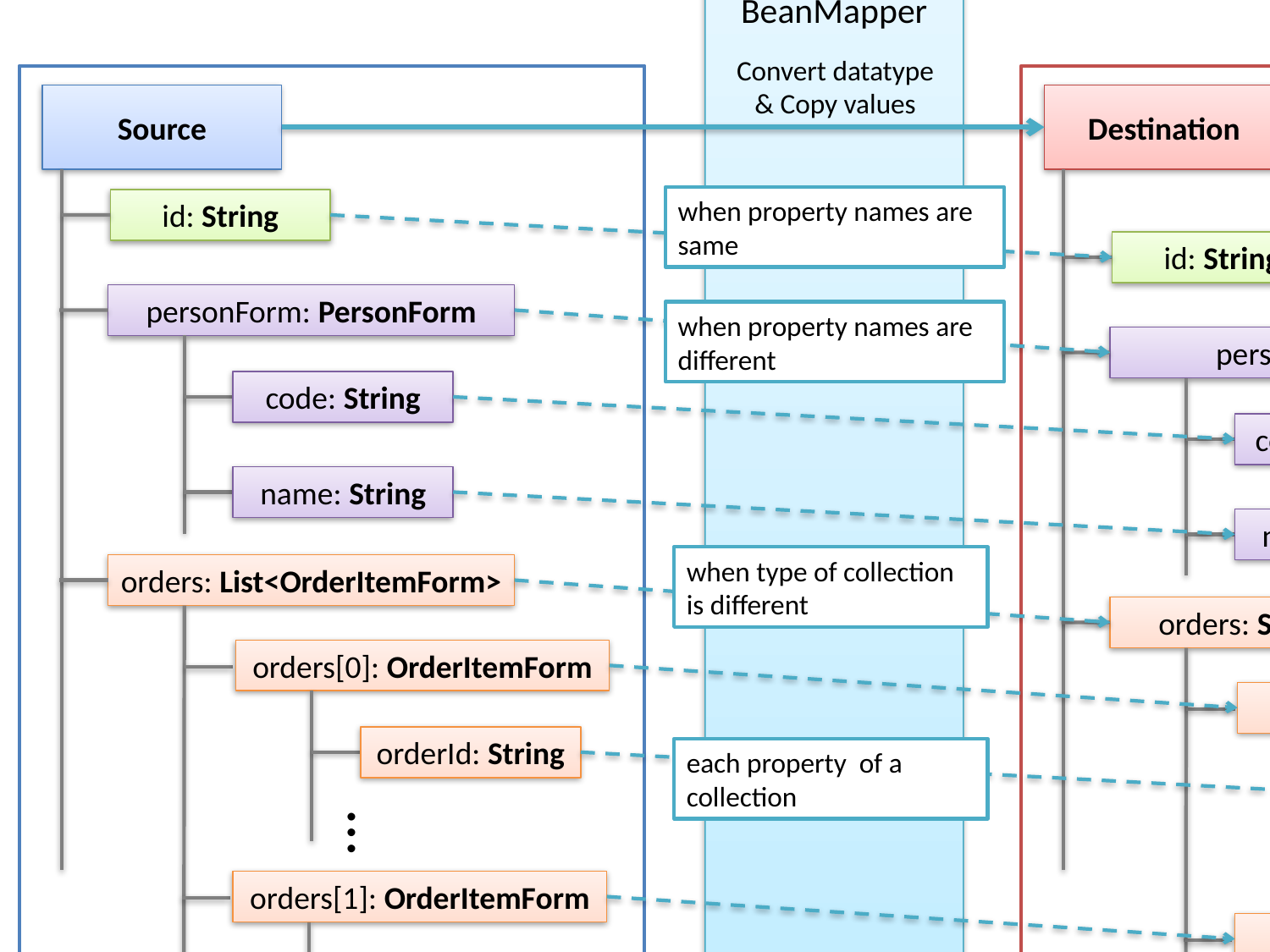

Dozer
BeanMapper
Convert datatype
& Copy values

Source
Destination
when property names are same
id: String
id: String
personForm: PersonForm
when property names are different
person: Person
code: String
code: Integer
name: String
name: String
when type of collection is different
orders: List<OrderItemForm>
orders: Set<OrderItem>
orders[0]: OrderItemForm
orders[0]: OrderItem
orderId: String
each property  of a collection
orderId: String
…
…
orders[1]: OrderItemForm
orders[1]: OrderItem
orderId: String
orderId: String
…
…